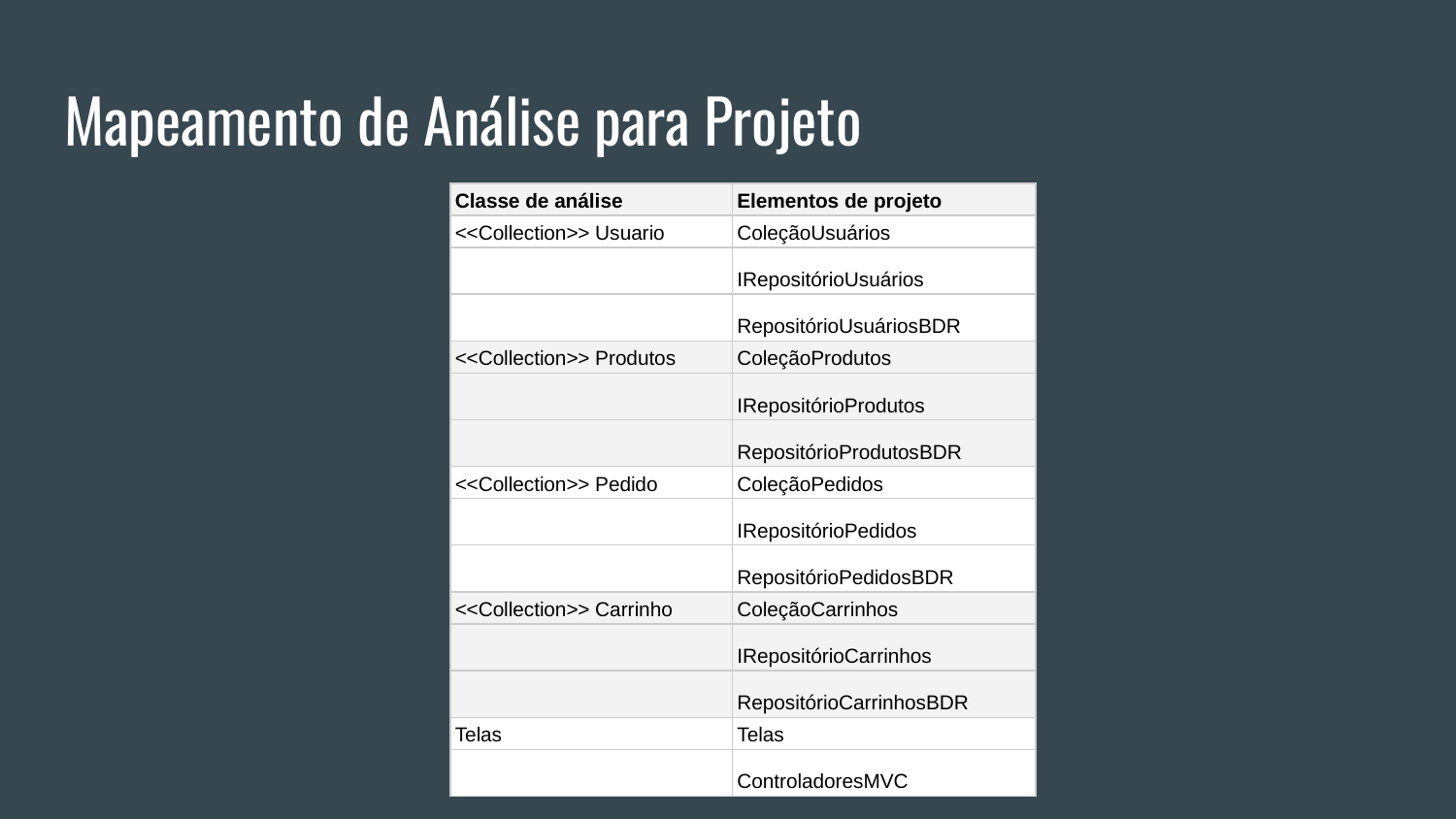

# Mapeamento de Análise para Projeto

| Classe de análise | Elementos de projeto |
| --- | --- |
| <<Collection>> Usuario | ColeçãoUsuários |
|  | IRepositórioUsuários |
|  | RepositórioUsuáriosBDR |
| <<Collection>> Produtos | ColeçãoProdutos |
|  | IRepositórioProdutos |
|  | RepositórioProdutosBDR |
| <<Collection>> Pedido | ColeçãoPedidos |
|  | IRepositórioPedidos |
|  | RepositórioPedidosBDR |
| <<Collection>> Carrinho | ColeçãoCarrinhos |
|  | IRepositórioCarrinhos |
|  | RepositórioCarrinhosBDR |
| Telas | Telas |
|  | ControladoresMVC |